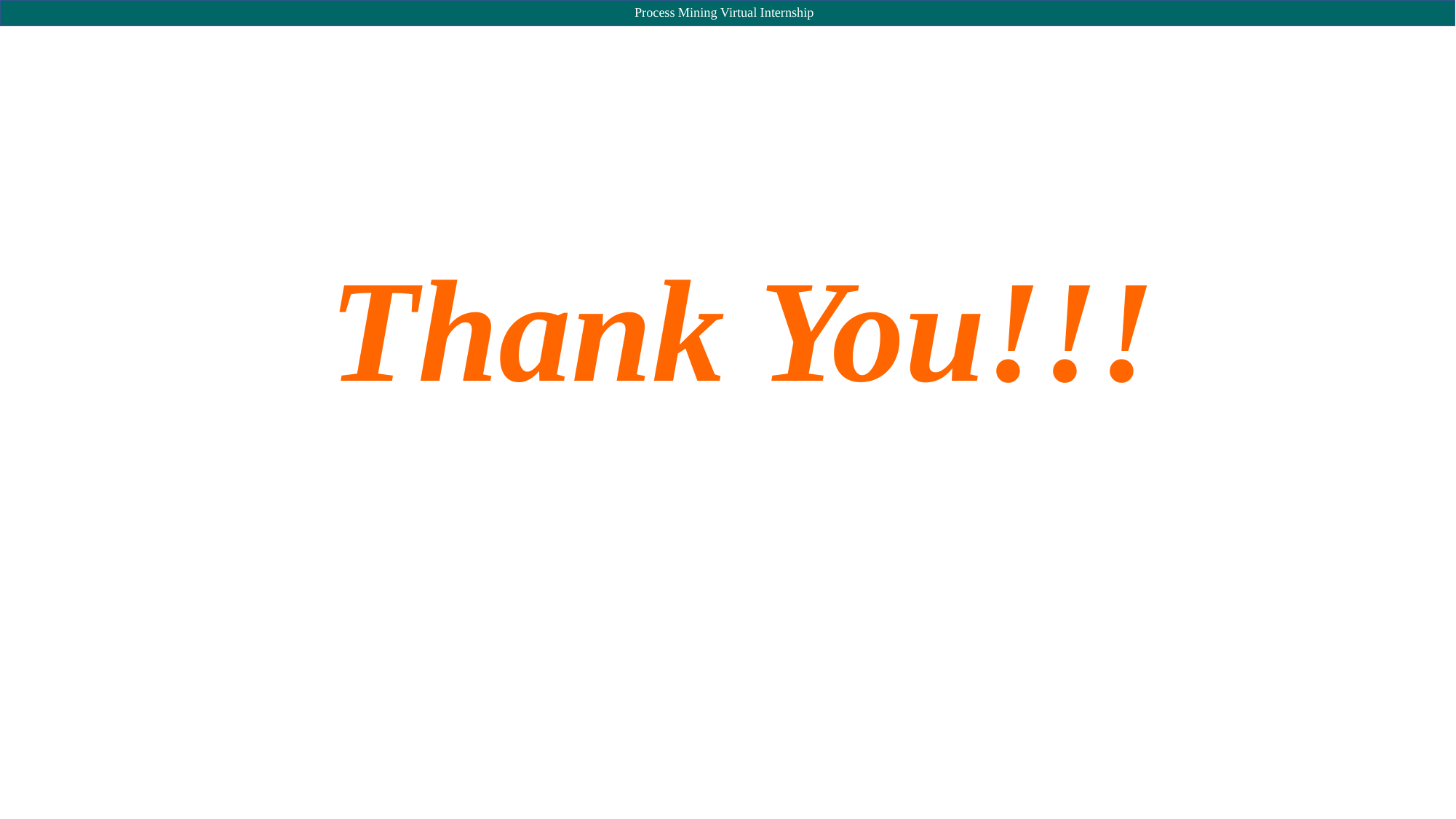

# Process Mining Virtual Internship
      Thank You!!!